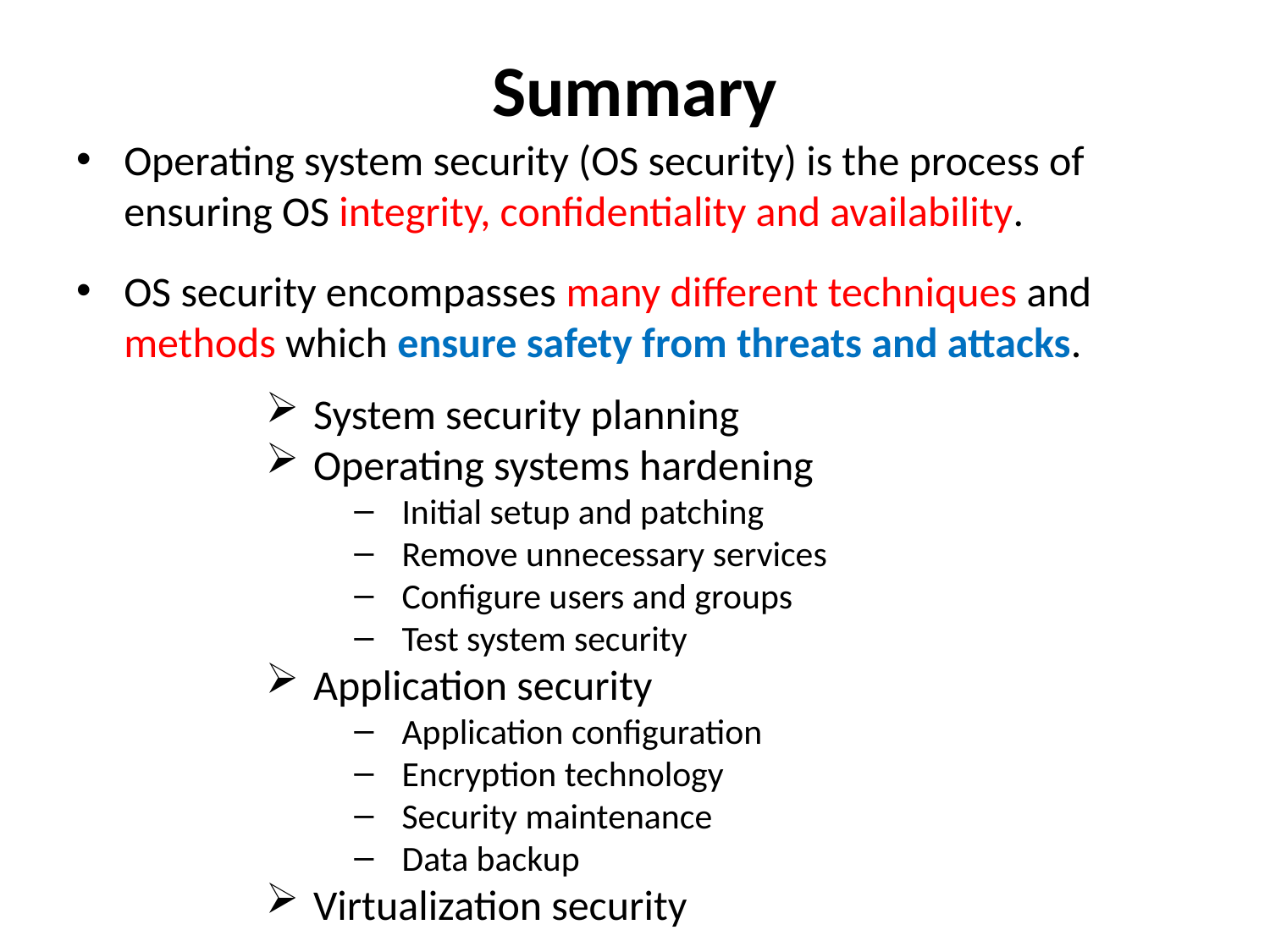

# Summary
Operating system security (OS security) is the process of ensuring OS integrity, confidentiality and availability.
OS security encompasses many different techniques and methods which ensure safety from threats and attacks.
System security planning
Operating systems hardening
Initial setup and patching
Remove unnecessary services
Configure users and groups
Test system security
Application security
Application configuration
Encryption technology
Security maintenance
Data backup
Virtualization security